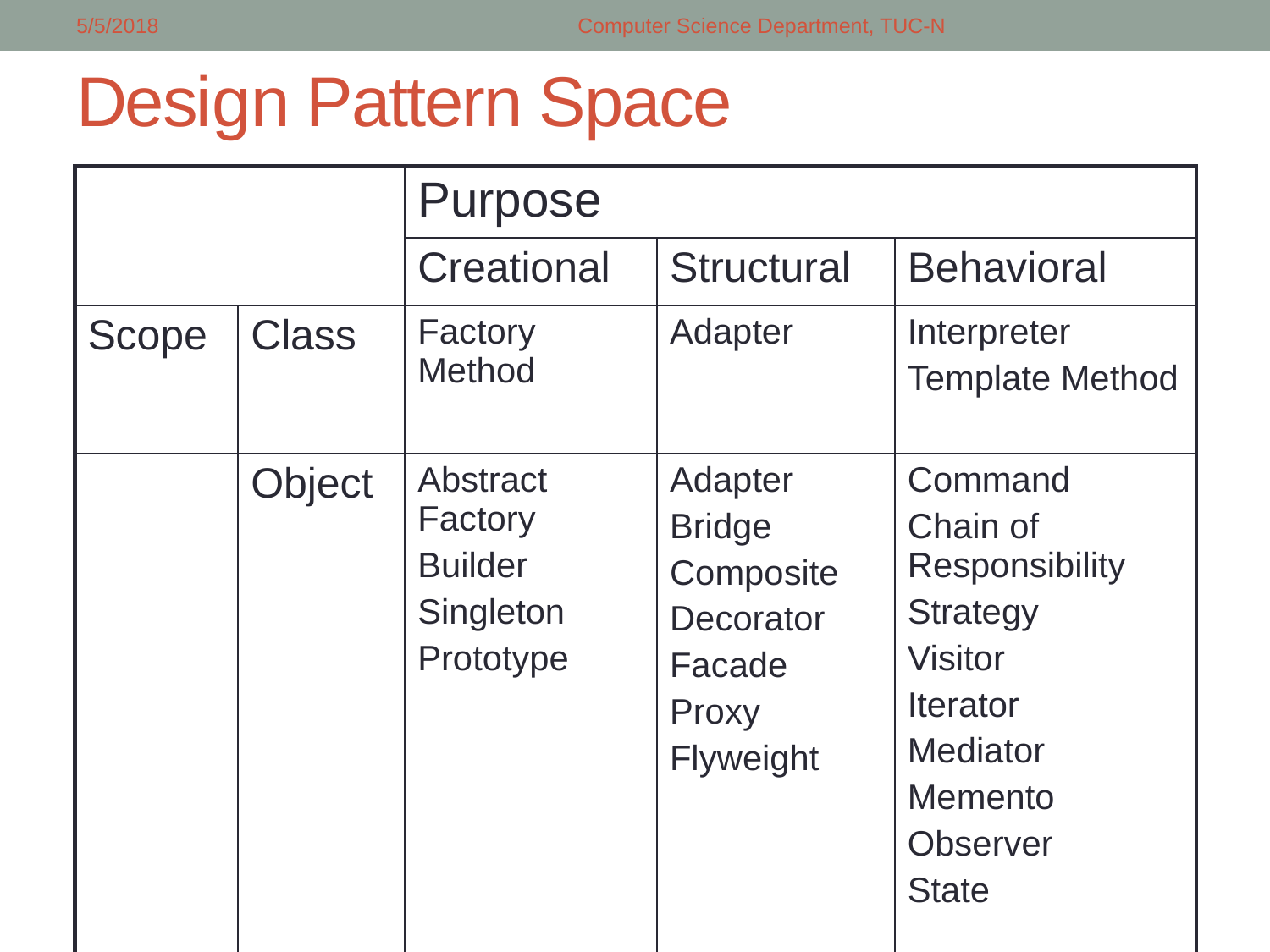

5/5/2018
Computer Science Department, TUC-N
# Design Pattern Space
|  |  | Purpose |  |  |
| --- | --- | --- | --- | --- |
|  |  | Creational | Structural | Behavioral |
| Scope | Class | Factory Method | Adapter | Interpreter Template Method |
|  | Object | Abstract Factory Builder Singleton Prototype | Adapter Bridge Composite Decorator Facade Proxy Flyweight | Command Chain of Responsibility Strategy Visitor Iterator Mediator Memento Observer State |